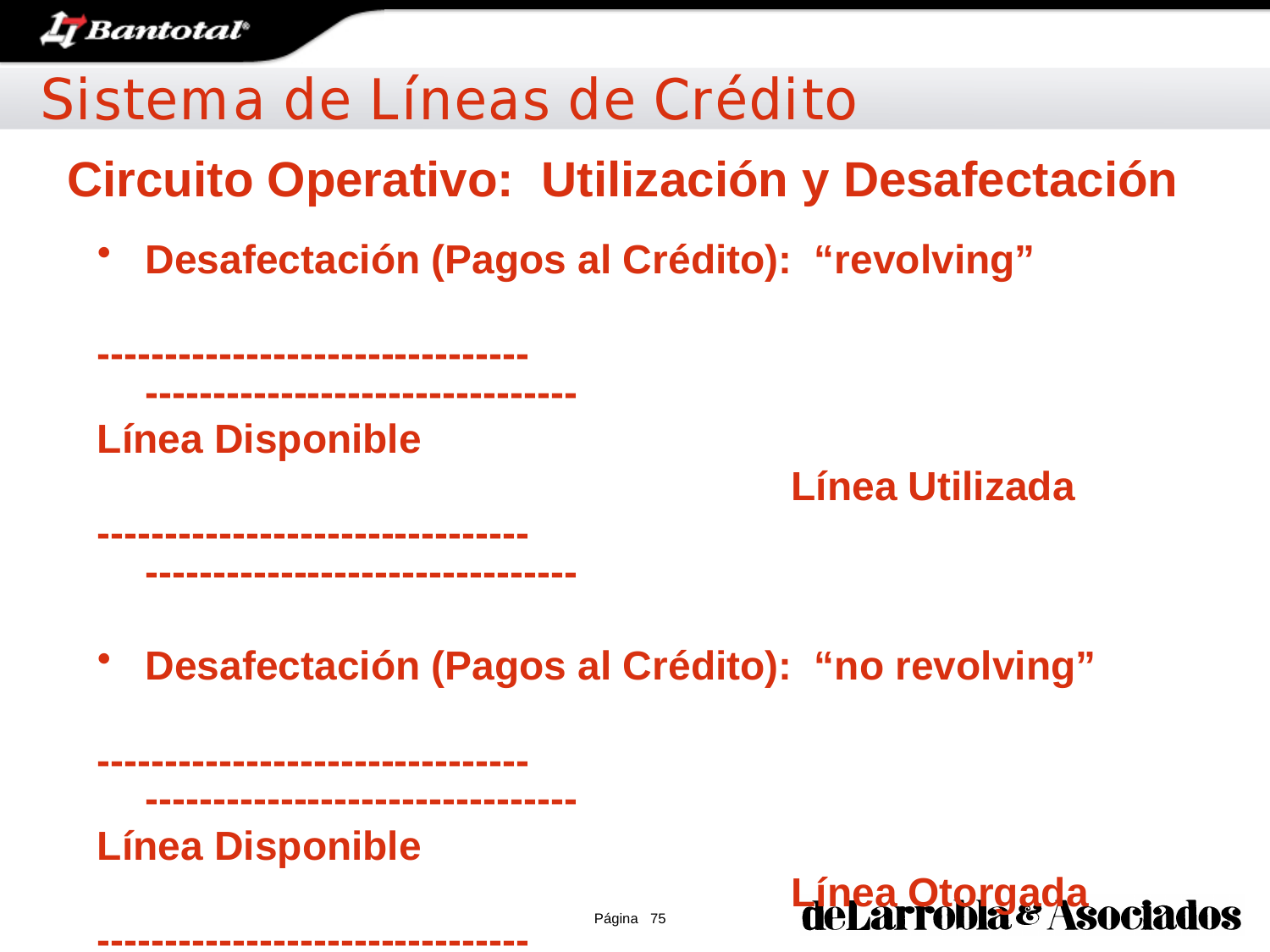

Sistema de Líneas de Crédito
Circuito Operativo:  Utilización y Desafectación
Desafectación (Pagos al Crédito):  “revolving”

--------------------------------		--------------------------------
Línea Disponible
						 Línea Utilizada
--------------------------------		--------------------------------

Desafectación (Pagos al Crédito):  “no revolving”

--------------------------------		--------------------------------
Línea Disponible
						 Línea Otorgada
--------------------------------		--------------------------------